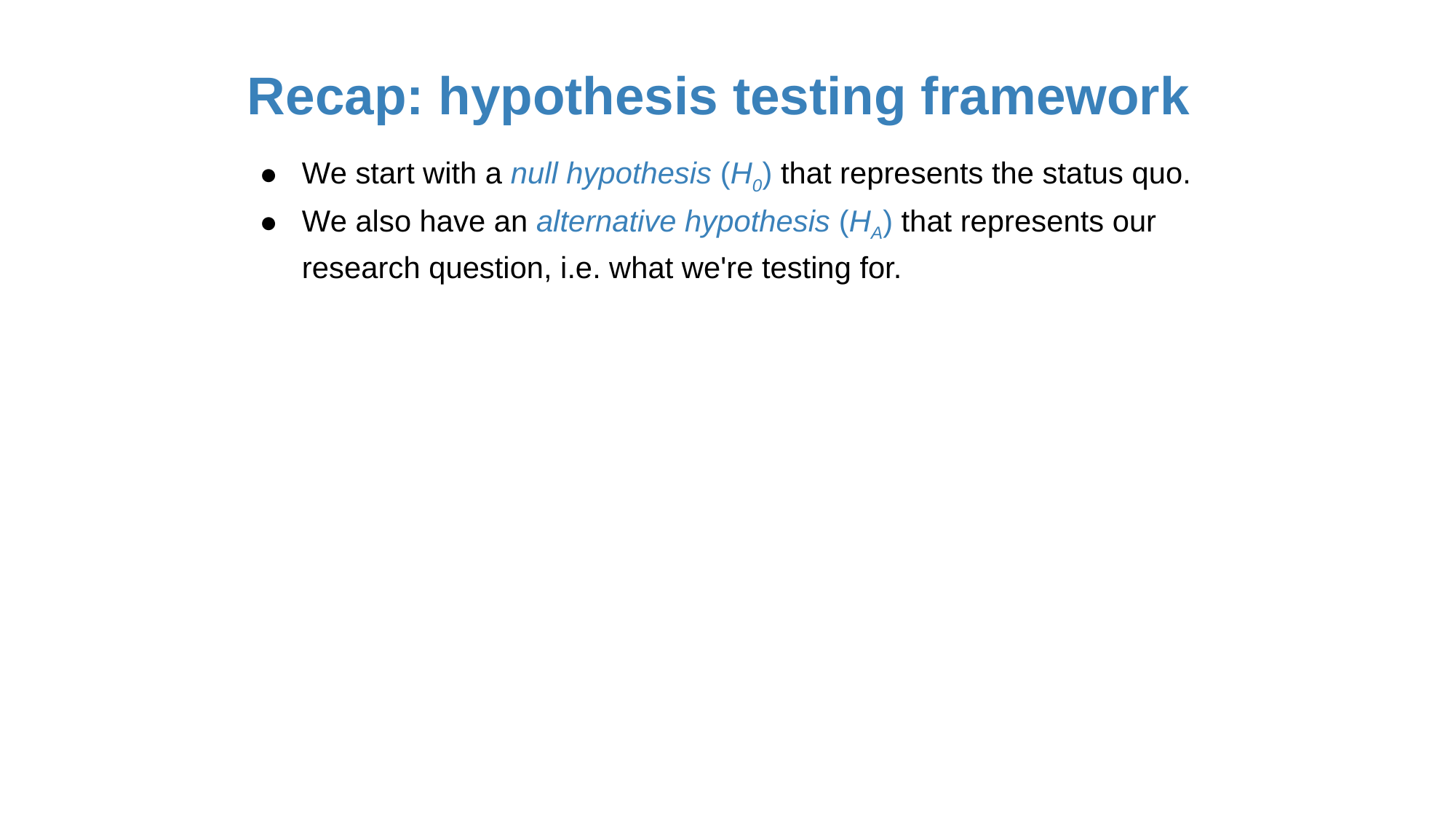

# Recap: hypothesis testing framework
We start with a null hypothesis (H0) that represents the status quo.
We also have an alternative hypothesis (HA) that represents our research question, i.e. what we're testing for.